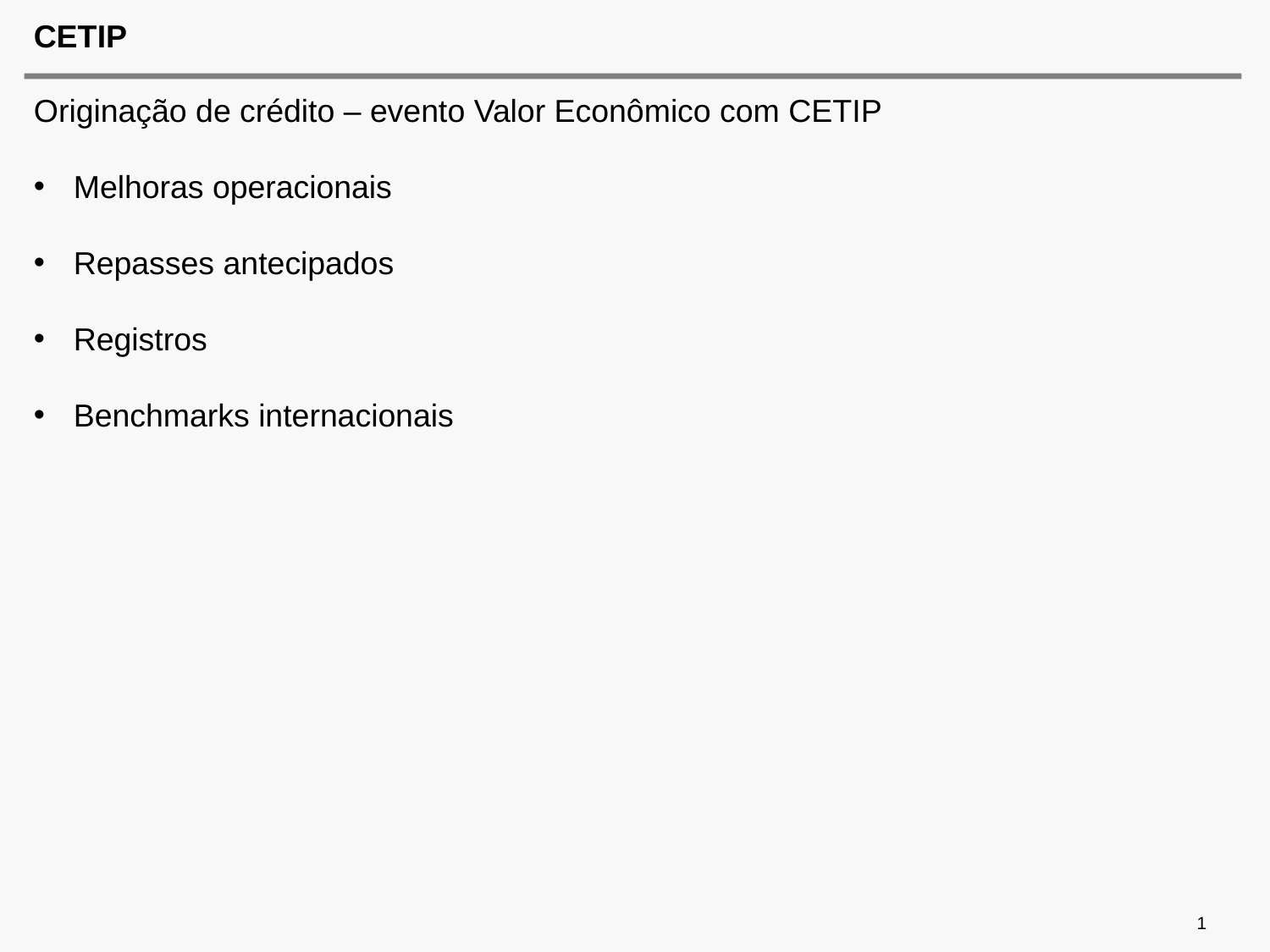

# CETIP

Originação de crédito – evento Valor Econômico com CETIP

Melhoras operacionais

Repasses antecipados

Registros

Benchmarks internacionais

1